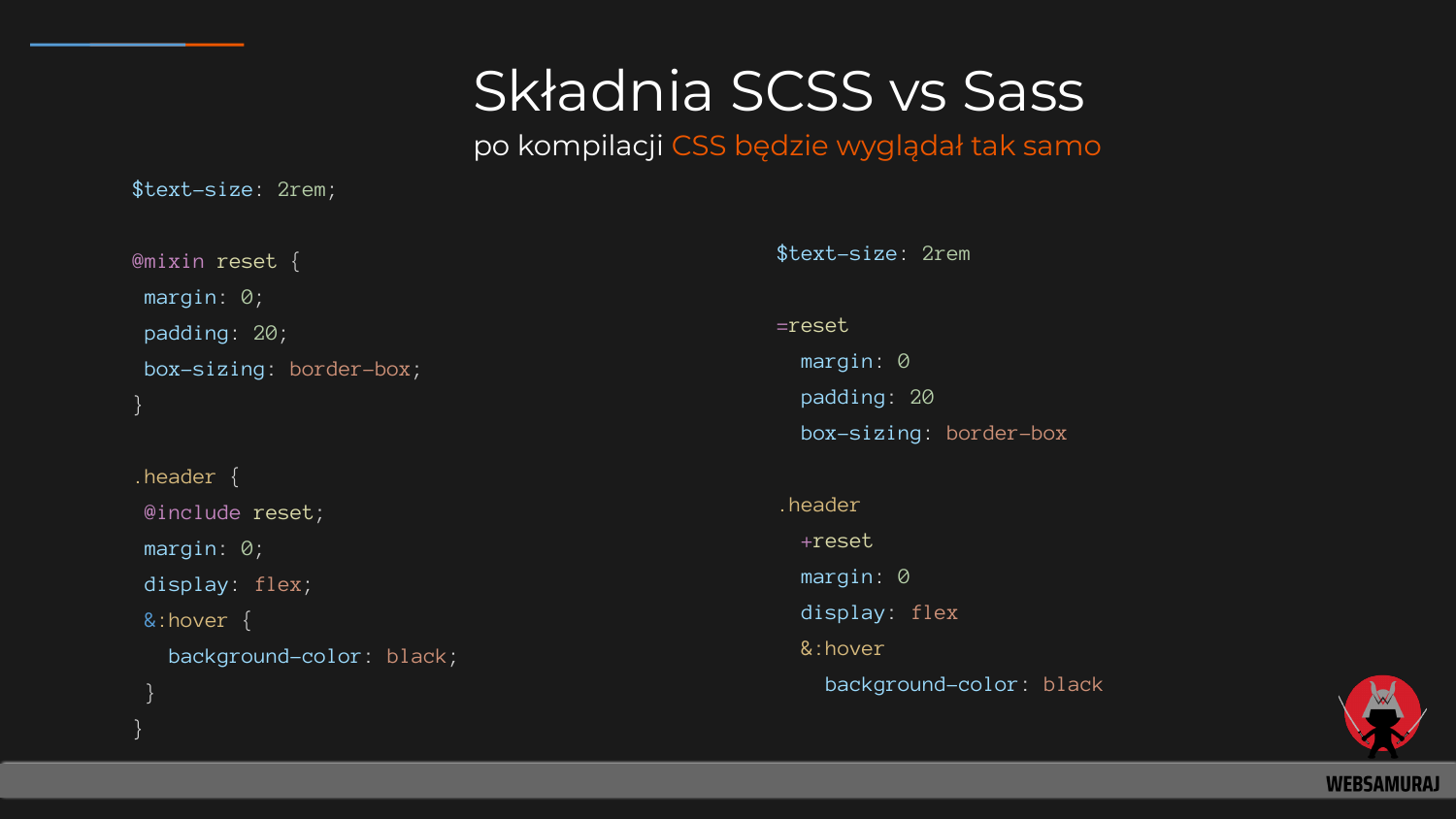

# Składnia SCSS vs Sass
po kompilacji CSS będzie wyglądał tak samo
$text-size: 2rem;

@mixin reset {
 margin: 0;
 padding: 20;
 box-sizing: border-box;
}

.header {
 @include reset;
 margin: 0;
 display: flex;
 &:hover {
   background-color: black;
 }
}
$text-size: 2rem

=reset
  margin: 0
  padding: 20
  box-sizing: border-box

.header
  +reset
  margin: 0
  display: flex
  &:hover
    background-color: black